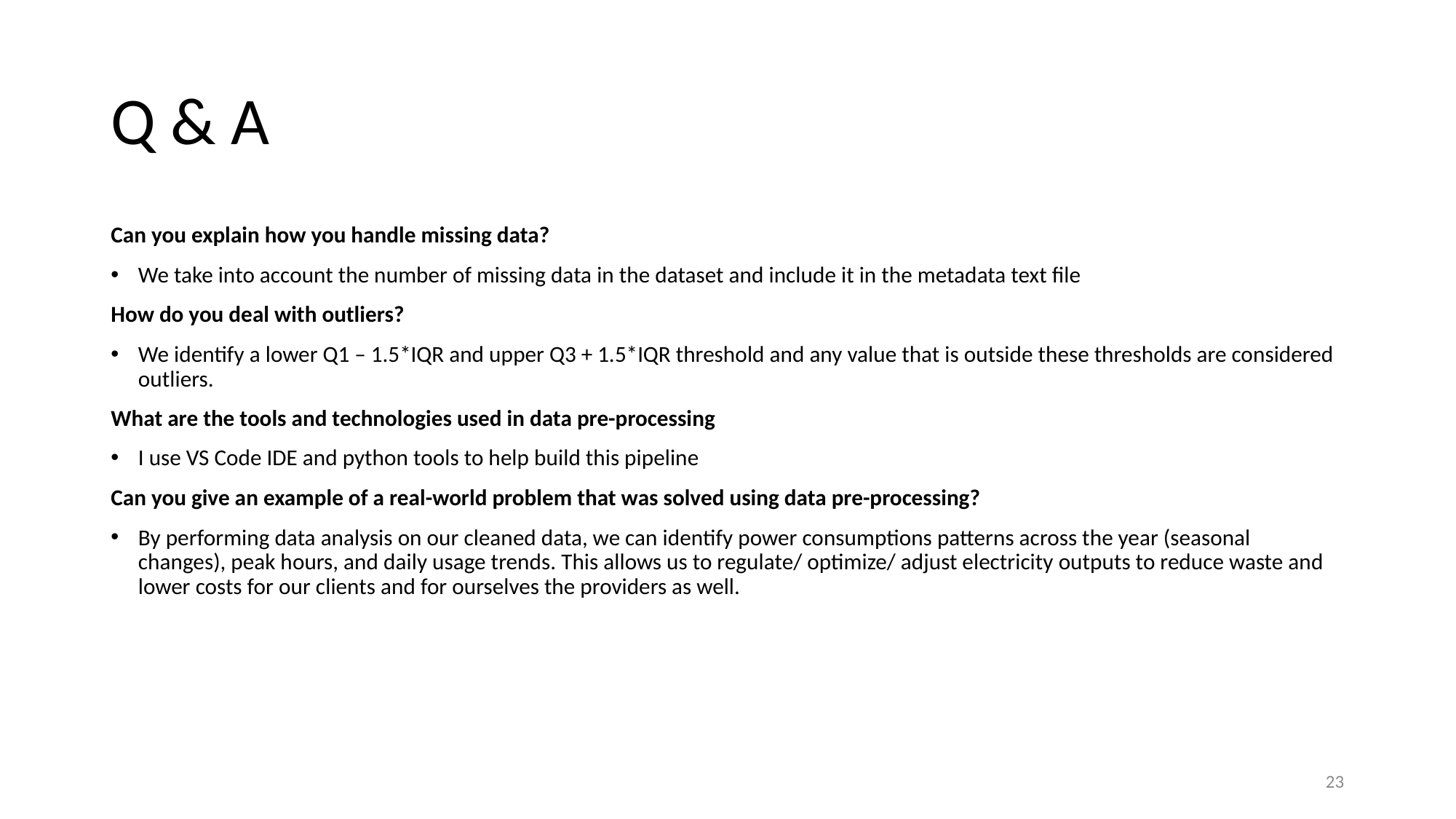

# Q & A
Can you explain how you handle missing data?
We take into account the number of missing data in the dataset and include it in the metadata text file
How do you deal with outliers?
We identify a lower Q1 – 1.5*IQR and upper Q3 + 1.5*IQR threshold and any value that is outside these thresholds are considered outliers.
What are the tools and technologies used in data pre-processing
I use VS Code IDE and python tools to help build this pipeline
Can you give an example of a real-world problem that was solved using data pre-processing?
By performing data analysis on our cleaned data, we can identify power consumptions patterns across the year (seasonal changes), peak hours, and daily usage trends. This allows us to regulate/ optimize/ adjust electricity outputs to reduce waste and lower costs for our clients and for ourselves the providers as well.

23